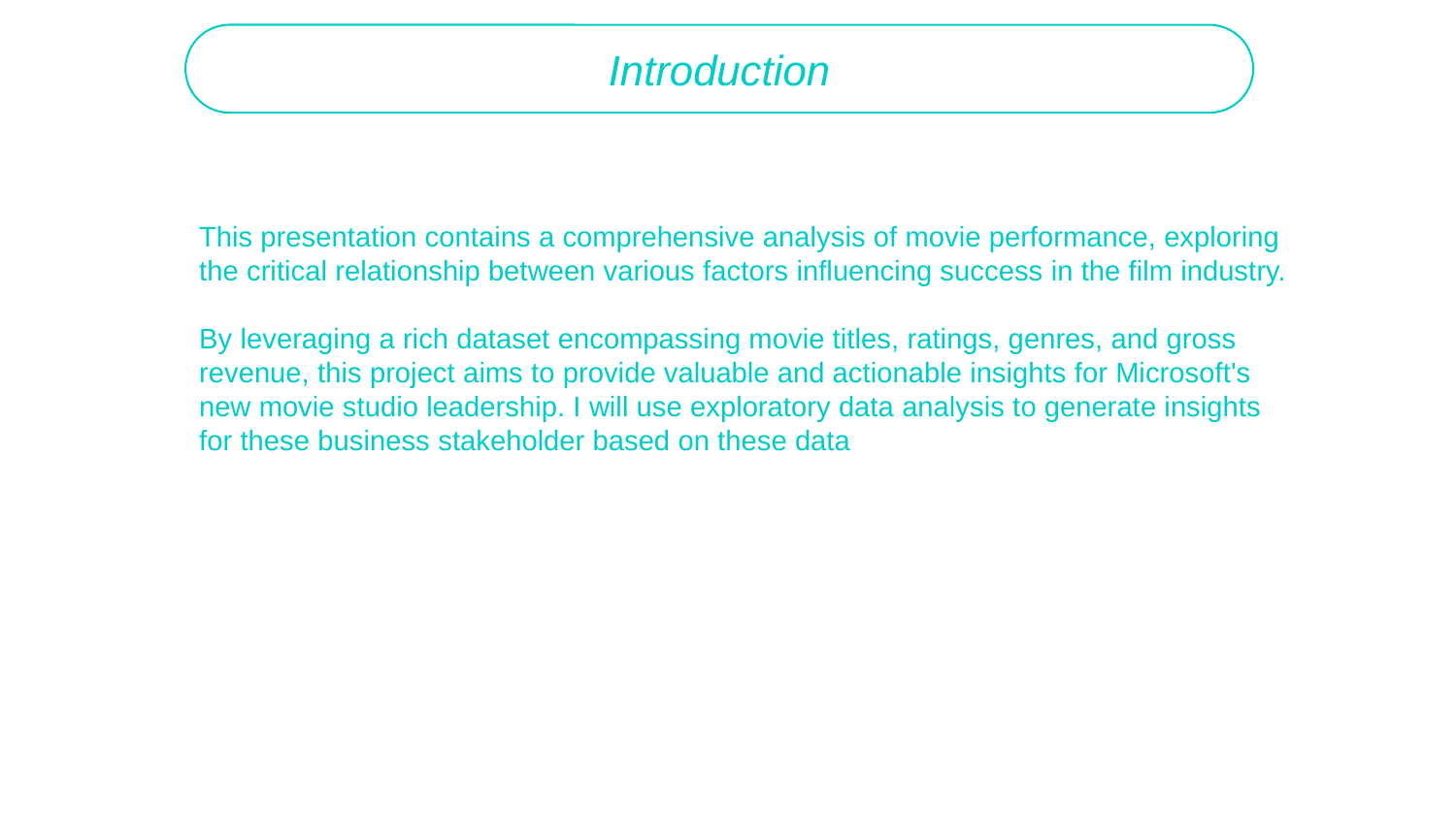

Introduction
This presentation contains a comprehensive analysis of movie performance, exploring the critical relationship between various factors influencing success in the film industry.

By leveraging a rich dataset encompassing movie titles, ratings, genres, and gross revenue, this project aims to provide valuable and actionable insights for Microsoft's new movie studio leadership. I will use exploratory data analysis to generate insights for these business stakeholder based on these data